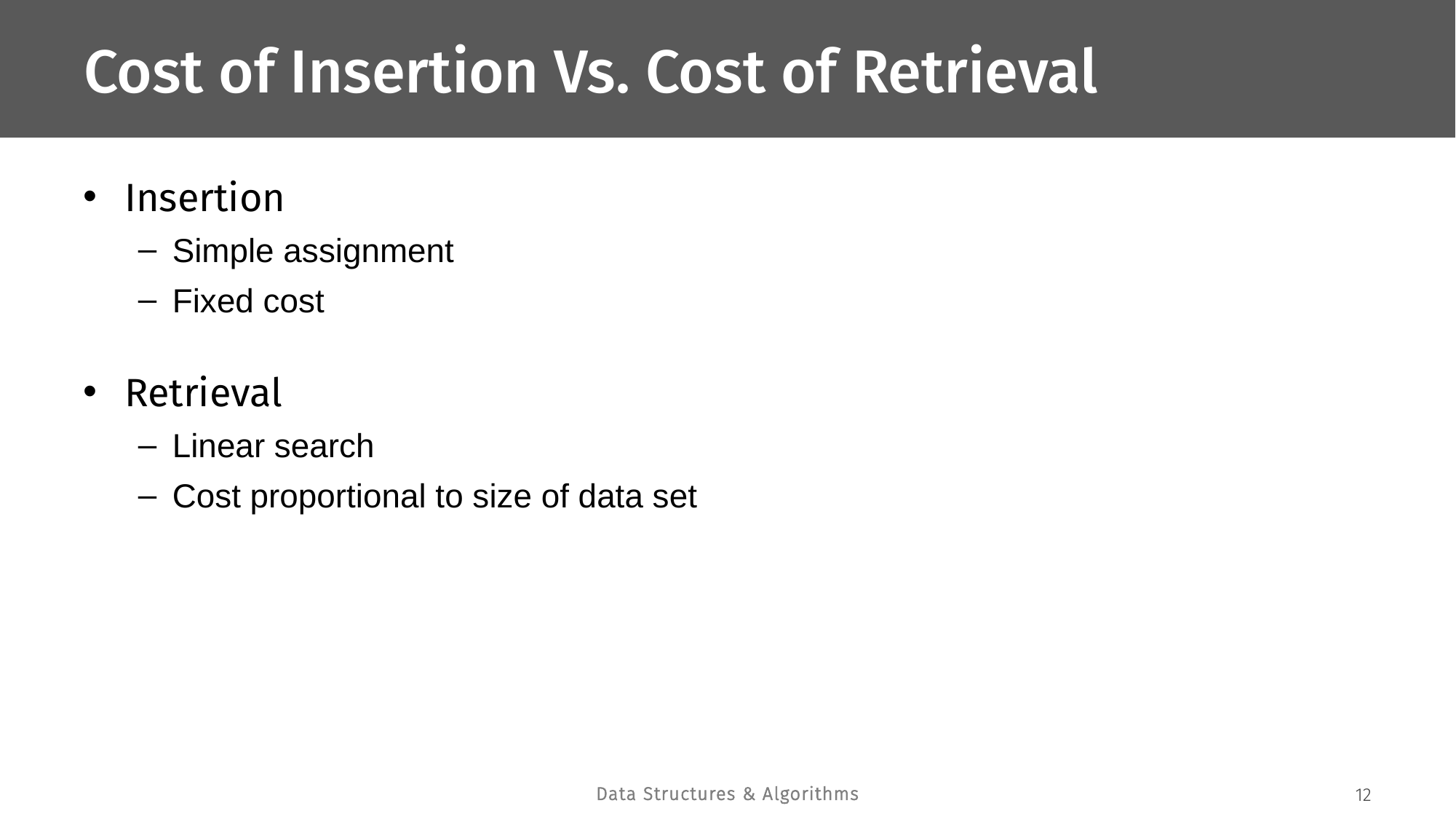

# Cost of Insertion Vs. Cost of Retrieval
Insertion
Simple assignment
Fixed cost
Retrieval
Linear search
Cost proportional to size of data set

12